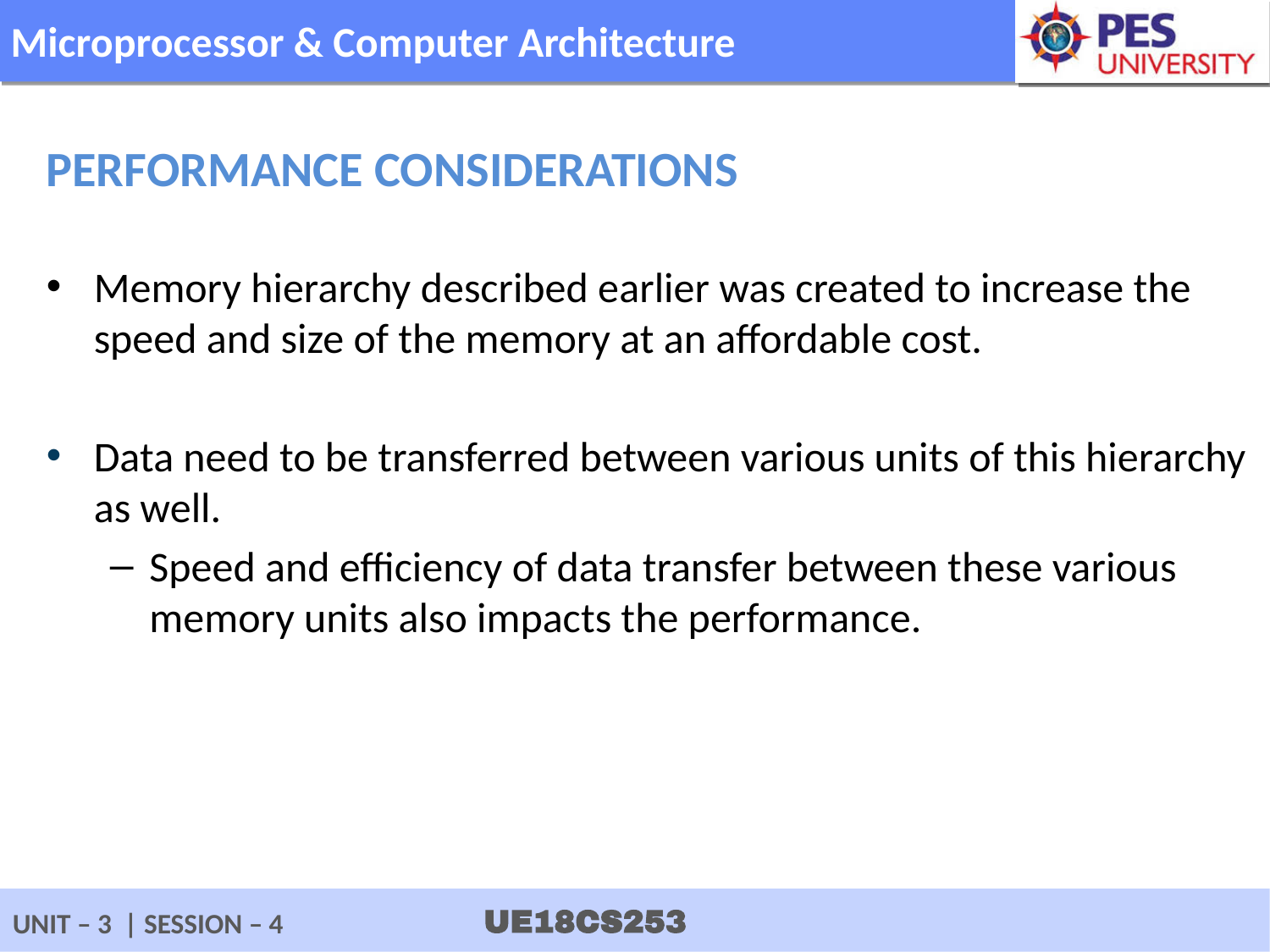

Performance considerations
Memory hierarchy described earlier was created to increase the speed and size of the memory at an affordable cost.

Data need to be transferred between various units of this hierarchy as well.
Speed and efficiency of data transfer between these various memory units also impacts the performance.